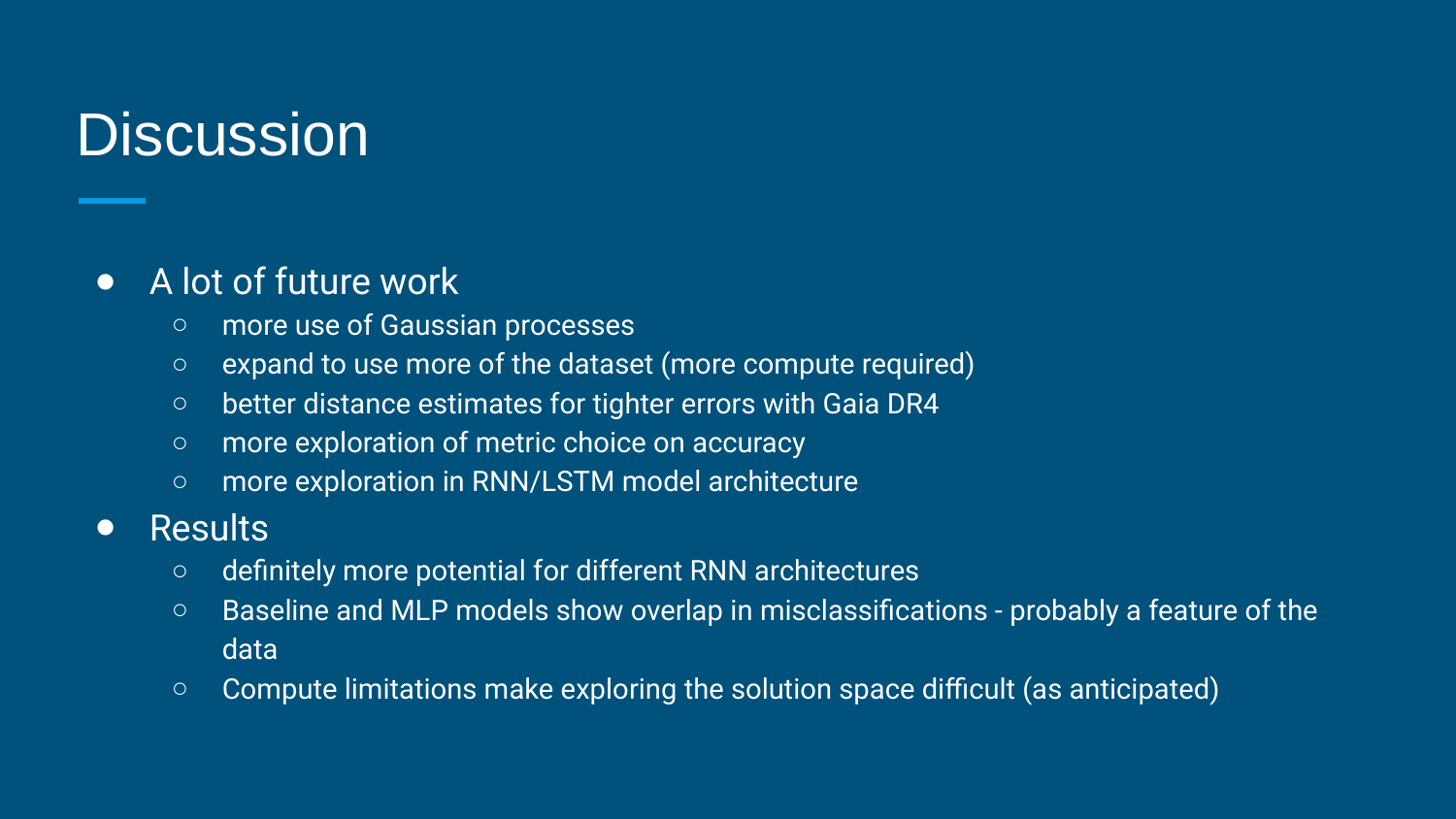

# Discussion
A lot of future work
more use of Gaussian processes
expand to use more of the dataset (more compute required)
better distance estimates for tighter errors with Gaia DR4
more exploration of metric choice on accuracy
more exploration in RNN/LSTM model architecture
Results
definitely more potential for different RNN architectures
Baseline and MLP models show overlap in misclassifications - probably a feature of the data
Compute limitations make exploring the solution space difficult (as anticipated)